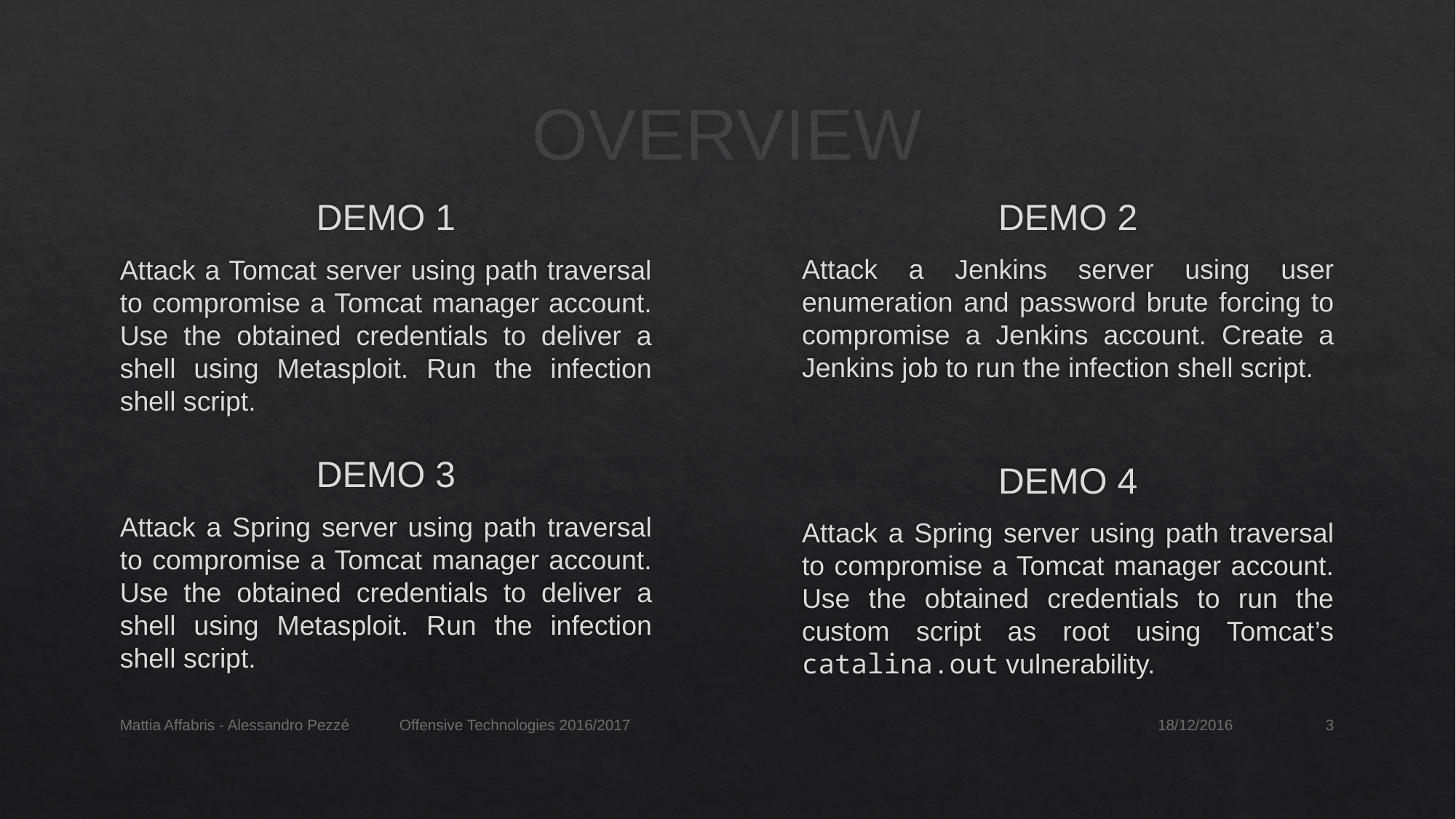

# OVERVIEW
DEMO 1
Attack a Tomcat server using path traversal to compromise a Tomcat manager account. Use the obtained credentials to deliver a shell using Metasploit. Run the infection shell script.
DEMO 2
Attack a Jenkins server using user enumeration and password brute forcing to compromise a Jenkins account. Create a Jenkins job to run the infection shell script.
DEMO 3
Attack a Spring server using path traversal to compromise a Tomcat manager account. Use the obtained credentials to deliver a shell using Metasploit. Run the infection shell script.
DEMO 4
Attack a Spring server using path traversal to compromise a Tomcat manager account. Use the obtained credentials to run the custom script as root using Tomcat’s catalina.out vulnerability.
Mattia Affabris - Alessandro Pezzé            Offensive Technologies 2016/2017
18/12/2016
3